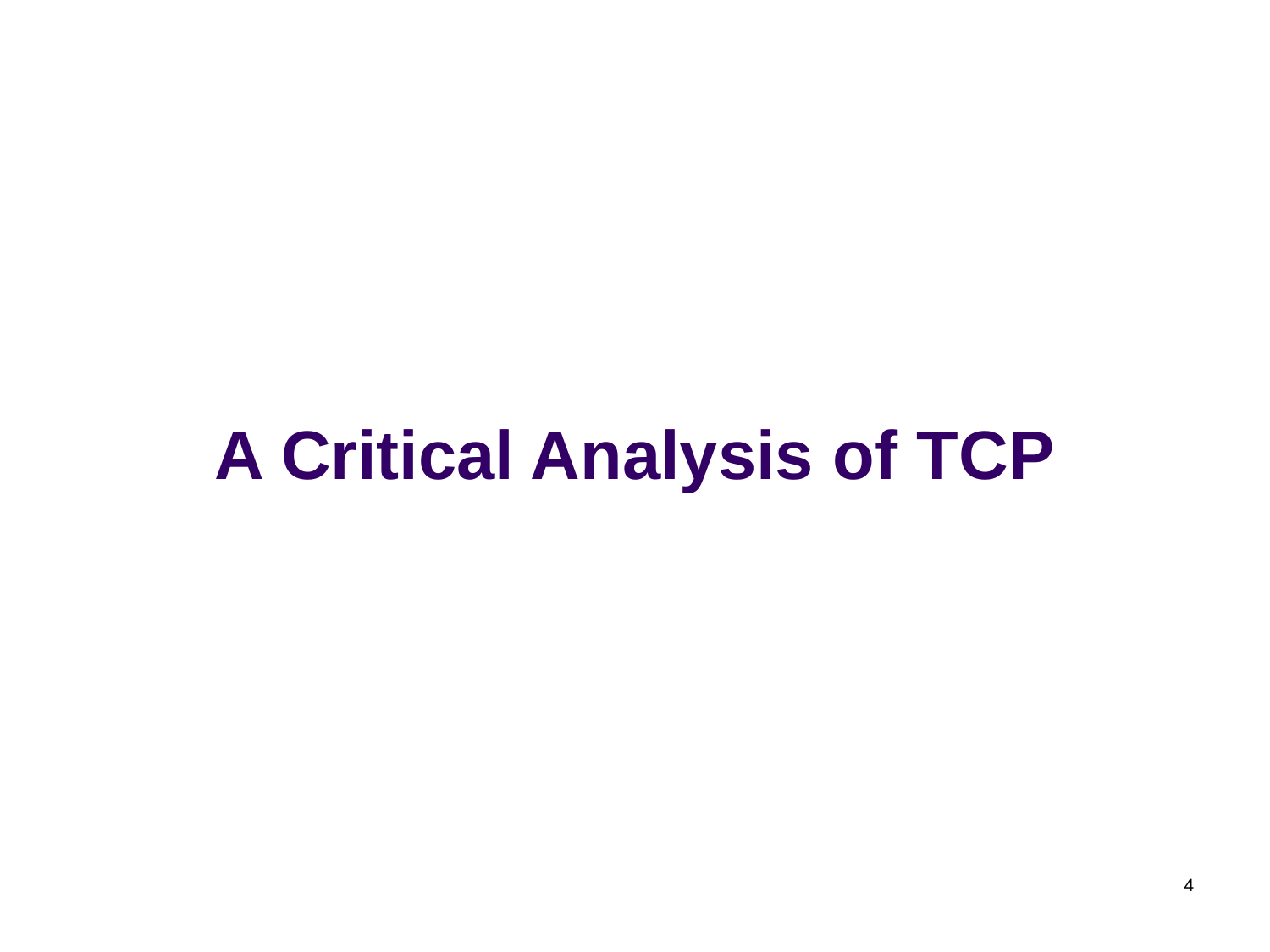

# A Critical Analysis of TCP

4